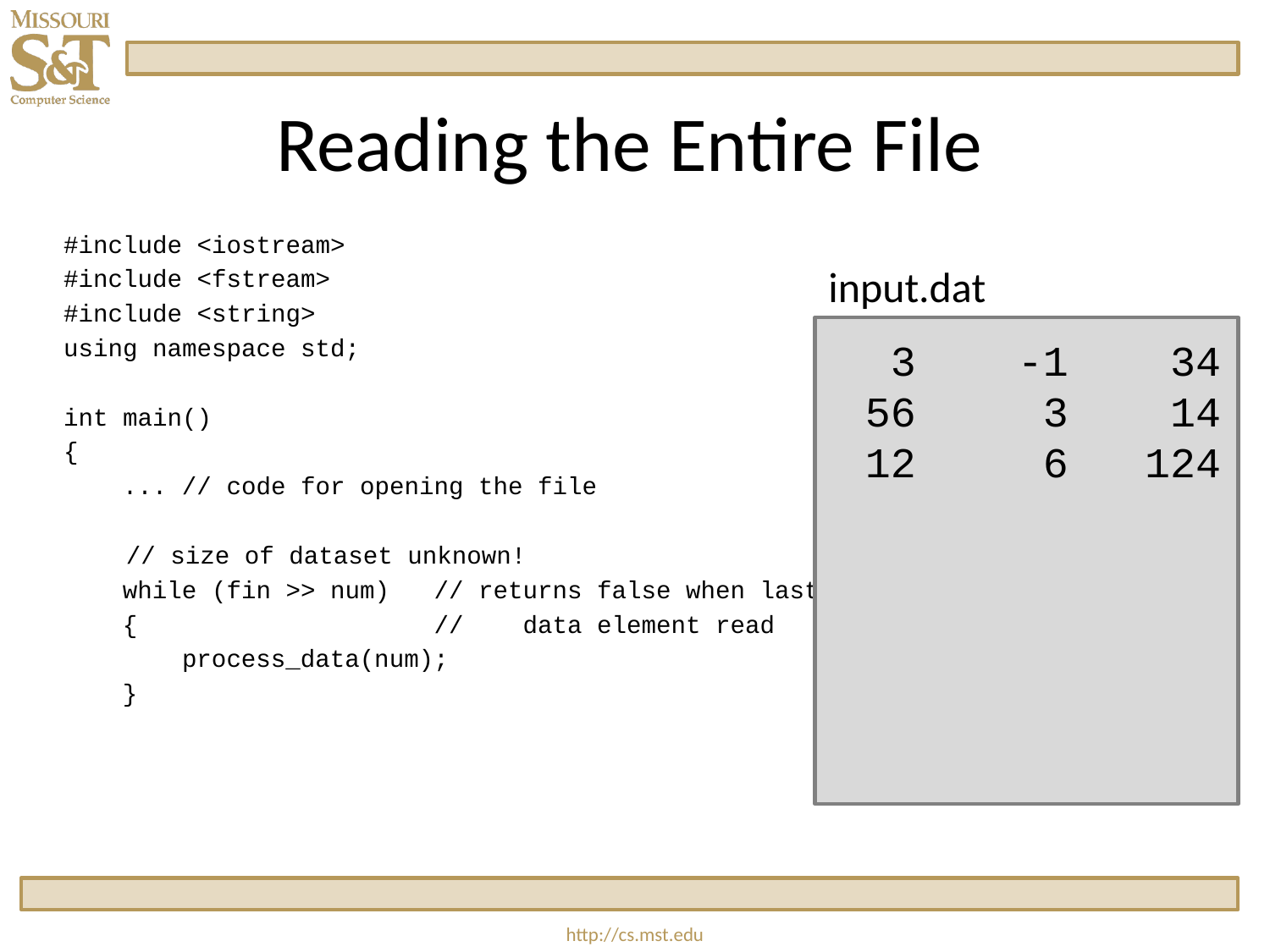

# Reading the Entire File
  #include <iostream>
  #include <fstream>
  #include <string>
  using namespace std;

  int main()
  {
      ... // code for opening the file

	   // size of dataset unknown!
      while (fin >> num)   // returns false when last
      {                    //    data element read
          process_data(num);
      }
input.dat

  3    -1    34
 56     3    14
 12     6   124